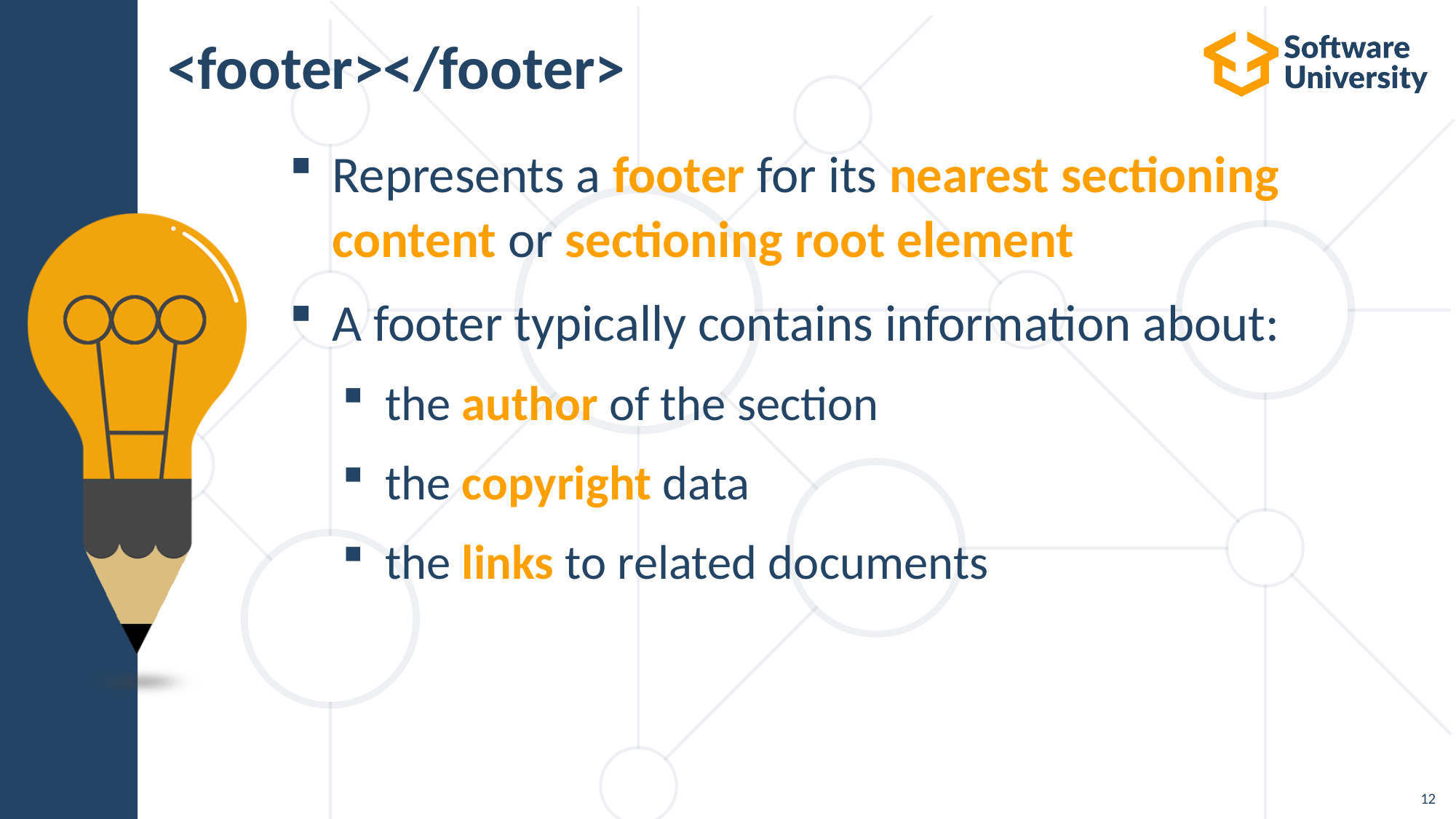

# <footer></footer>
Represents a footer for its nearest sectioning content or sectioning root element
A footer typically contains information about:
the author of the section
the copyright data
the links to related documents
12